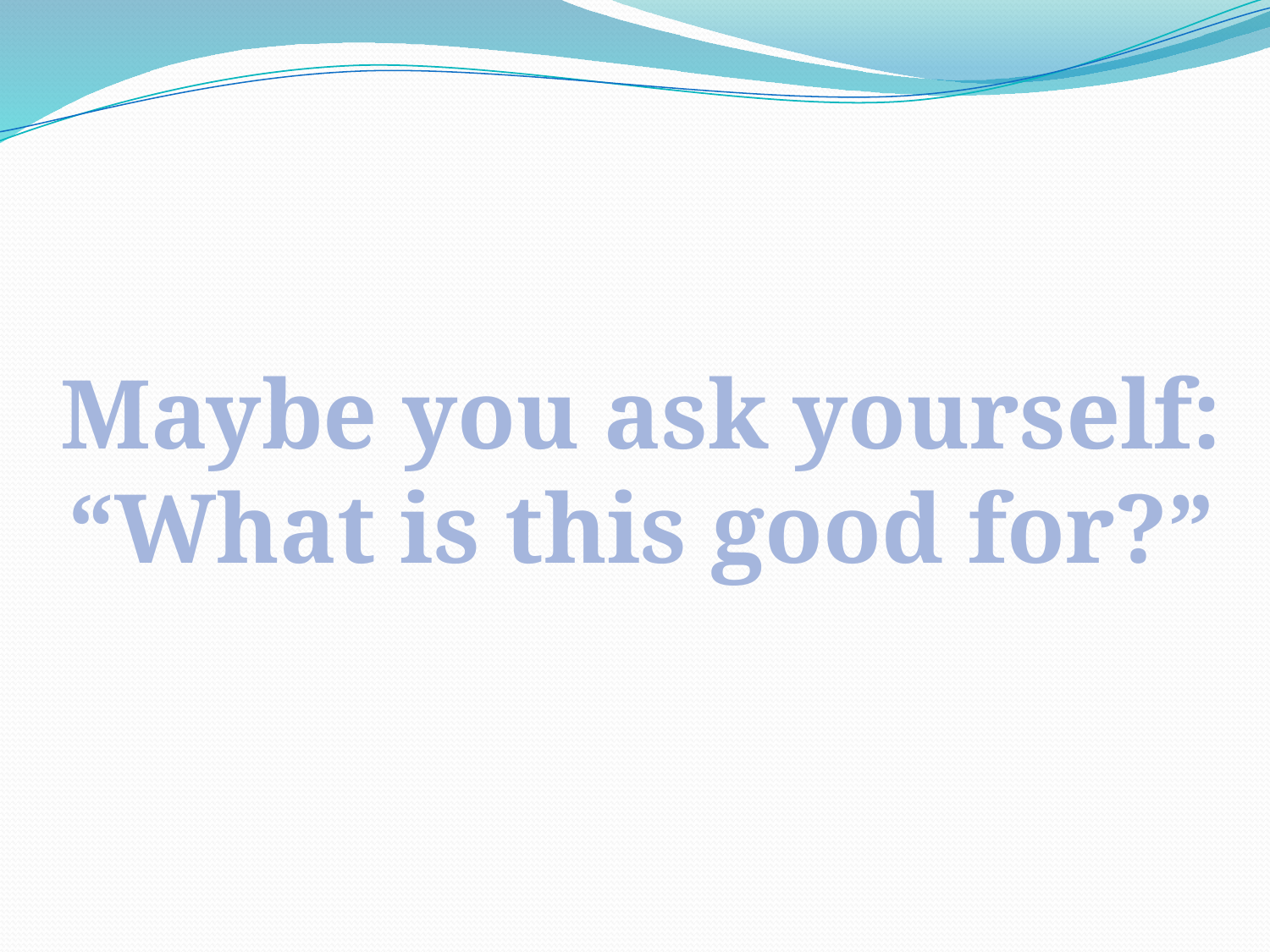

Maybe you ask yourself:
 “What is this good for?”